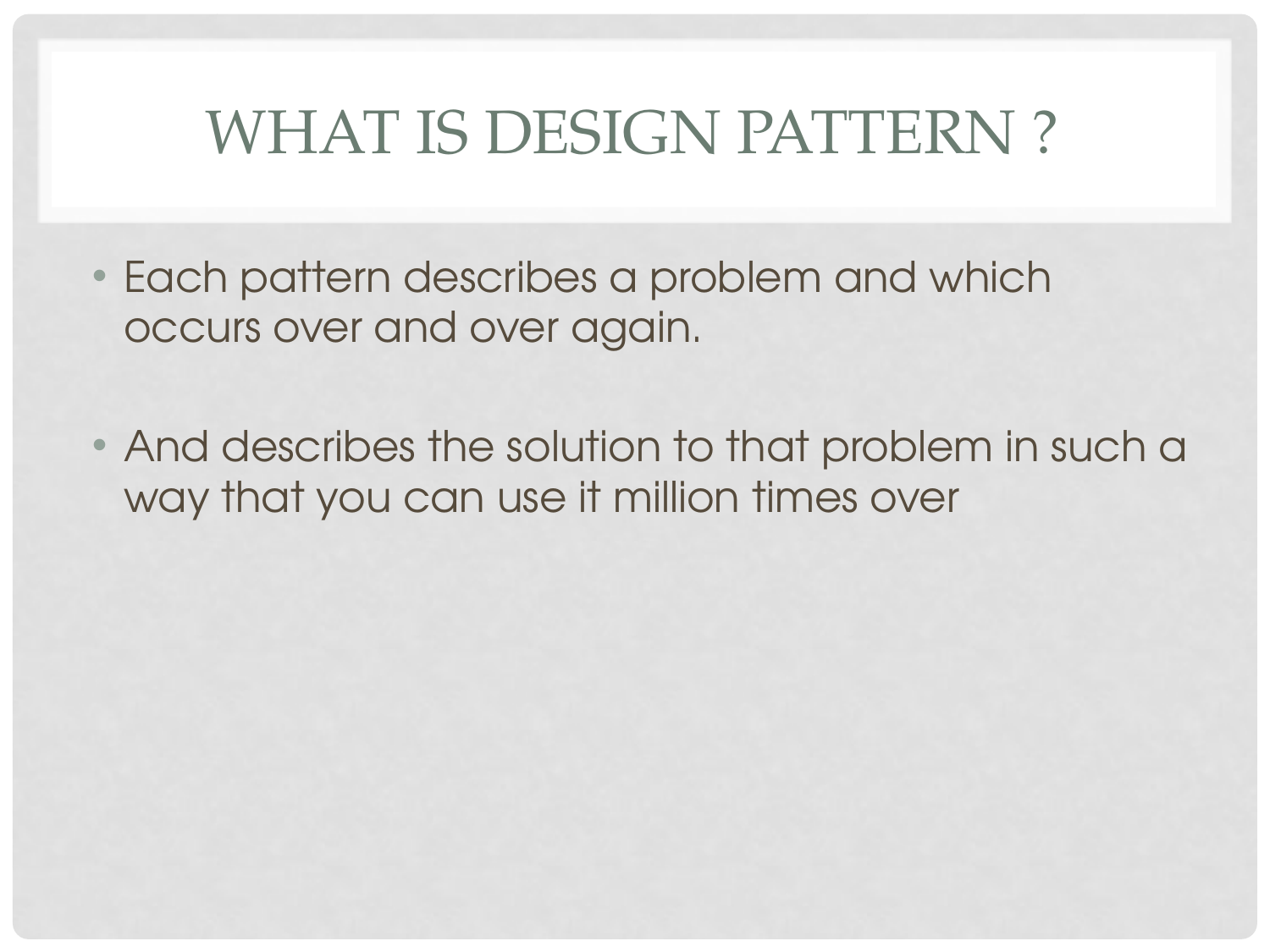

# WHAT IS DESIGN PATTERN ?
Each pattern describes a problem and which occurs over and over again.

And describes the solution to that problem in such a way that you can use it million times over